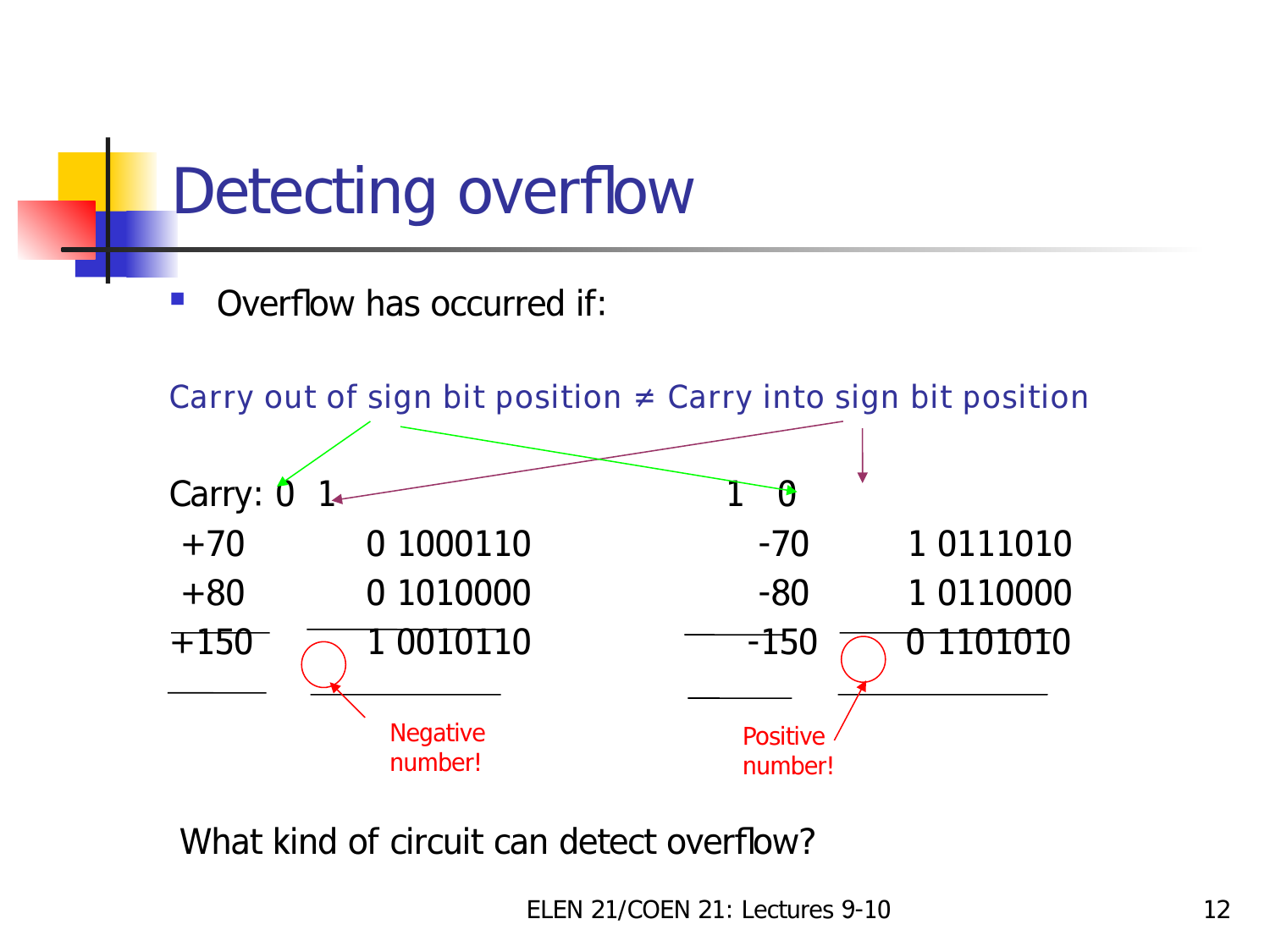

# Detecting overflow
Overflow has occurred if:

Carry out of sign bit position ≠ Carry into sign bit position

Carry: 0  1				1   0
 +70	  0 1000110   		   -70  	     1 0111010
 +80	  0 1010000		   -80	     1 0110000
+150 	  1 0010110		  -150        0 1101010

Negative number!
Positive number!
What kind of circuit can detect overflow?
ELEN 21/COEN 21: Lectures 9-10
12